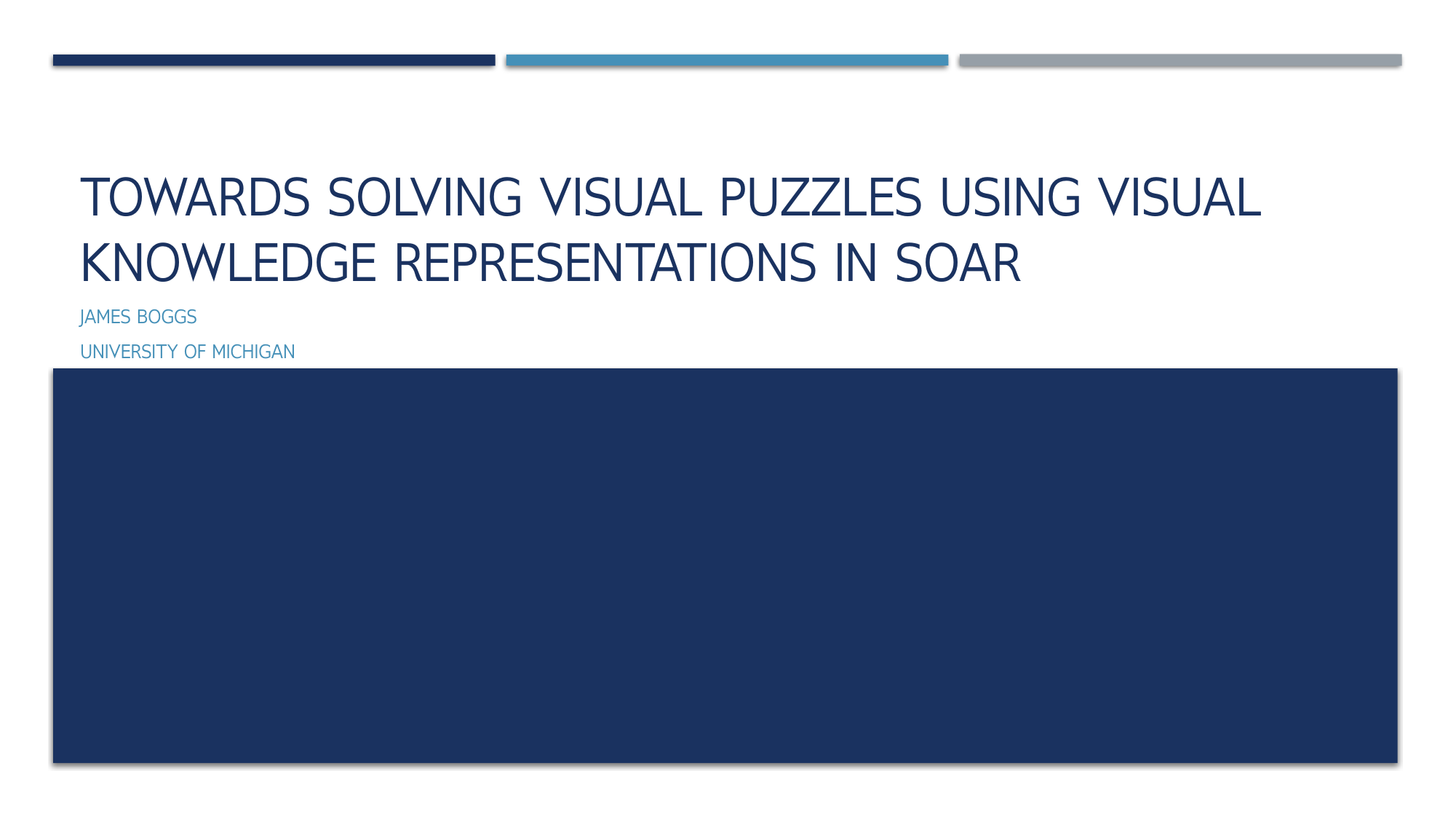

# Towards Solving Visual Puzzles using Visual Knowledge Representations in Soar
James Boggs
University of Michigan